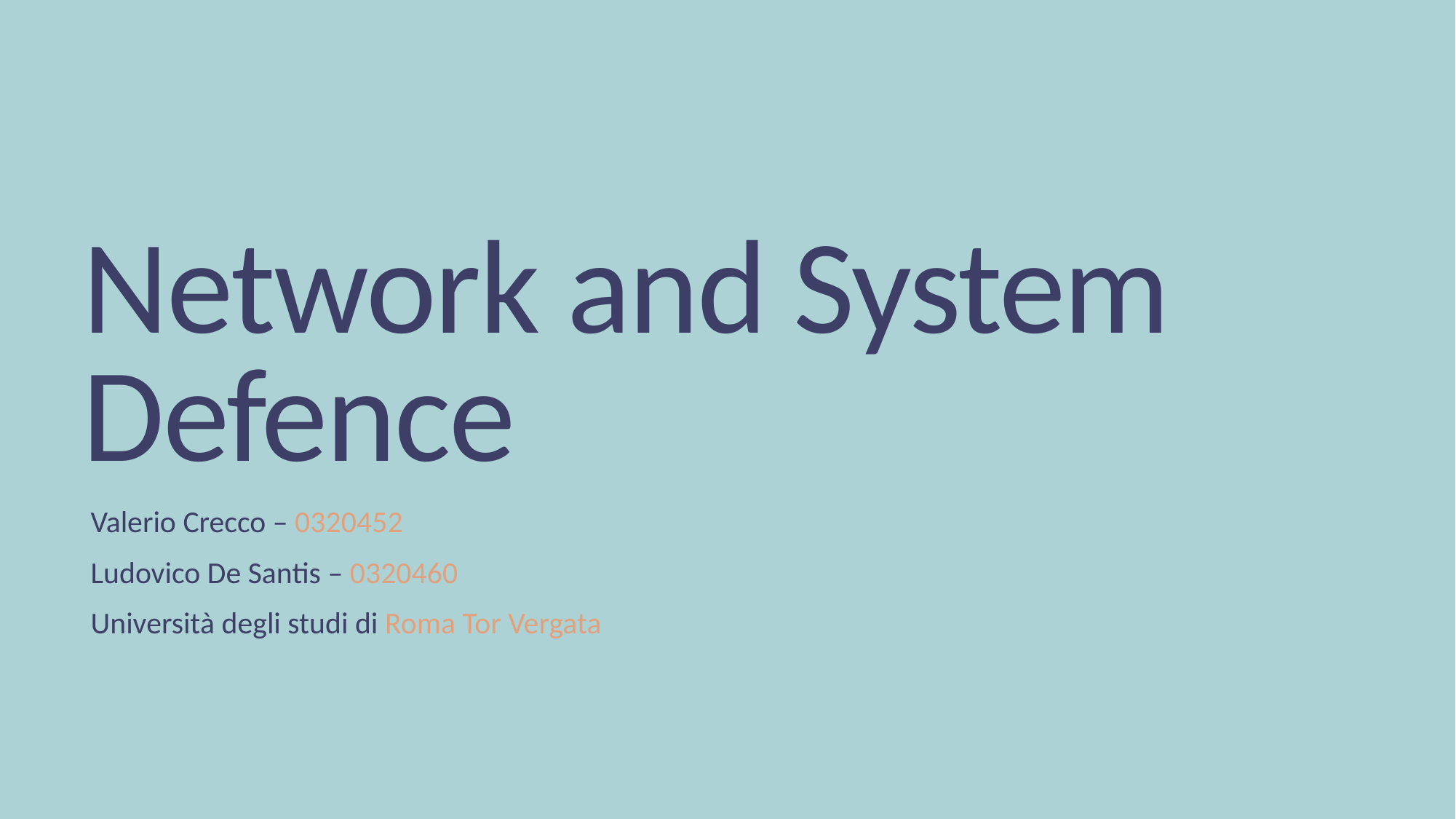

# Network and System Defence
Valerio Crecco – 0320452
Ludovico De Santis – 0320460
Università degli studi di Roma Tor Vergata